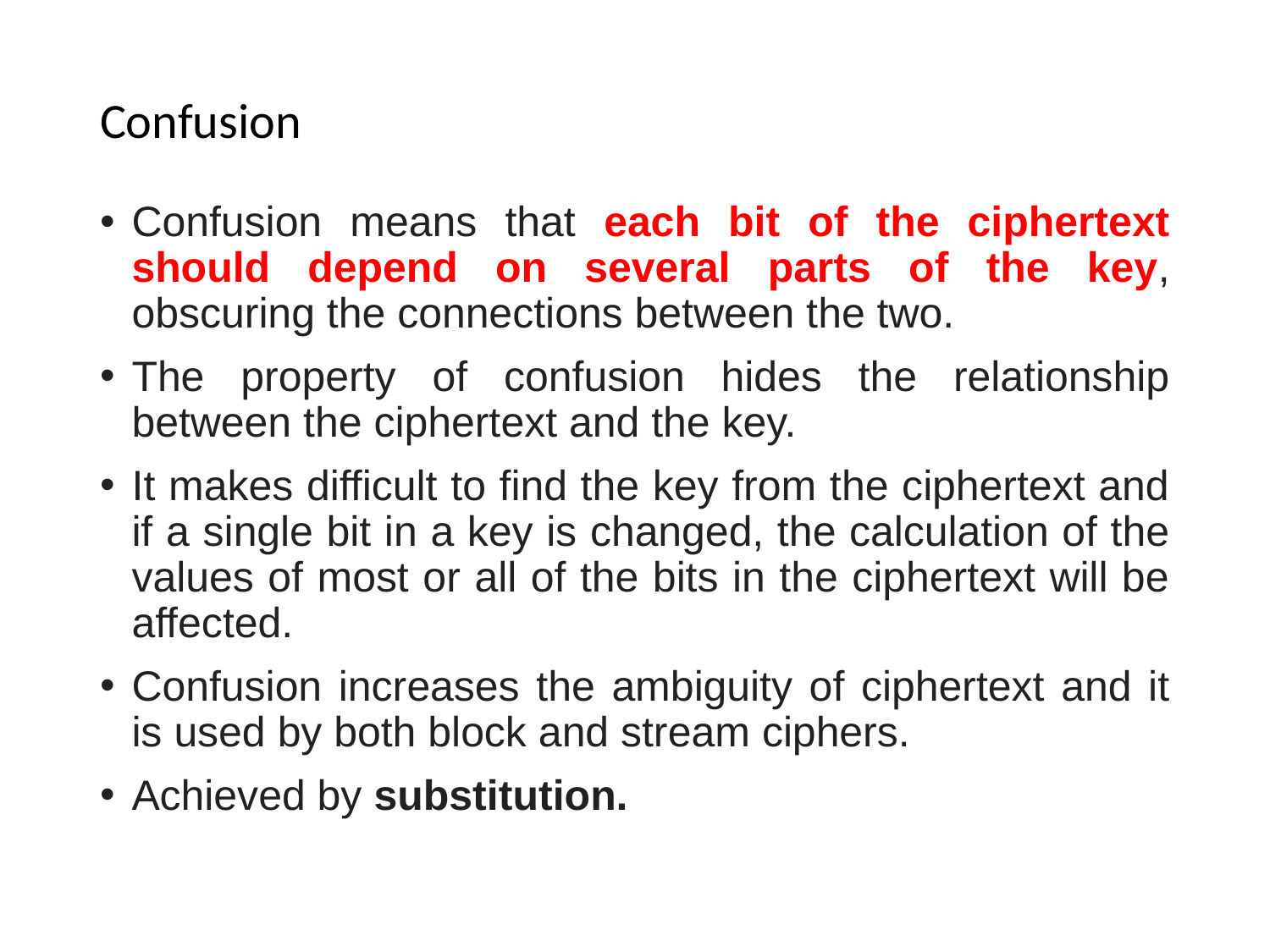

# Confusion
Confusion means that each bit of the ciphertext should depend on several parts of the key, obscuring the connections between the two.
The property of confusion hides the relationship between the ciphertext and the key.
It makes difficult to find the key from the ciphertext and if a single bit in a key is changed, the calculation of the values of most or all of the bits in the ciphertext will be affected.
Confusion increases the ambiguity of ciphertext and it is used by both block and stream ciphers.
Achieved by substitution.